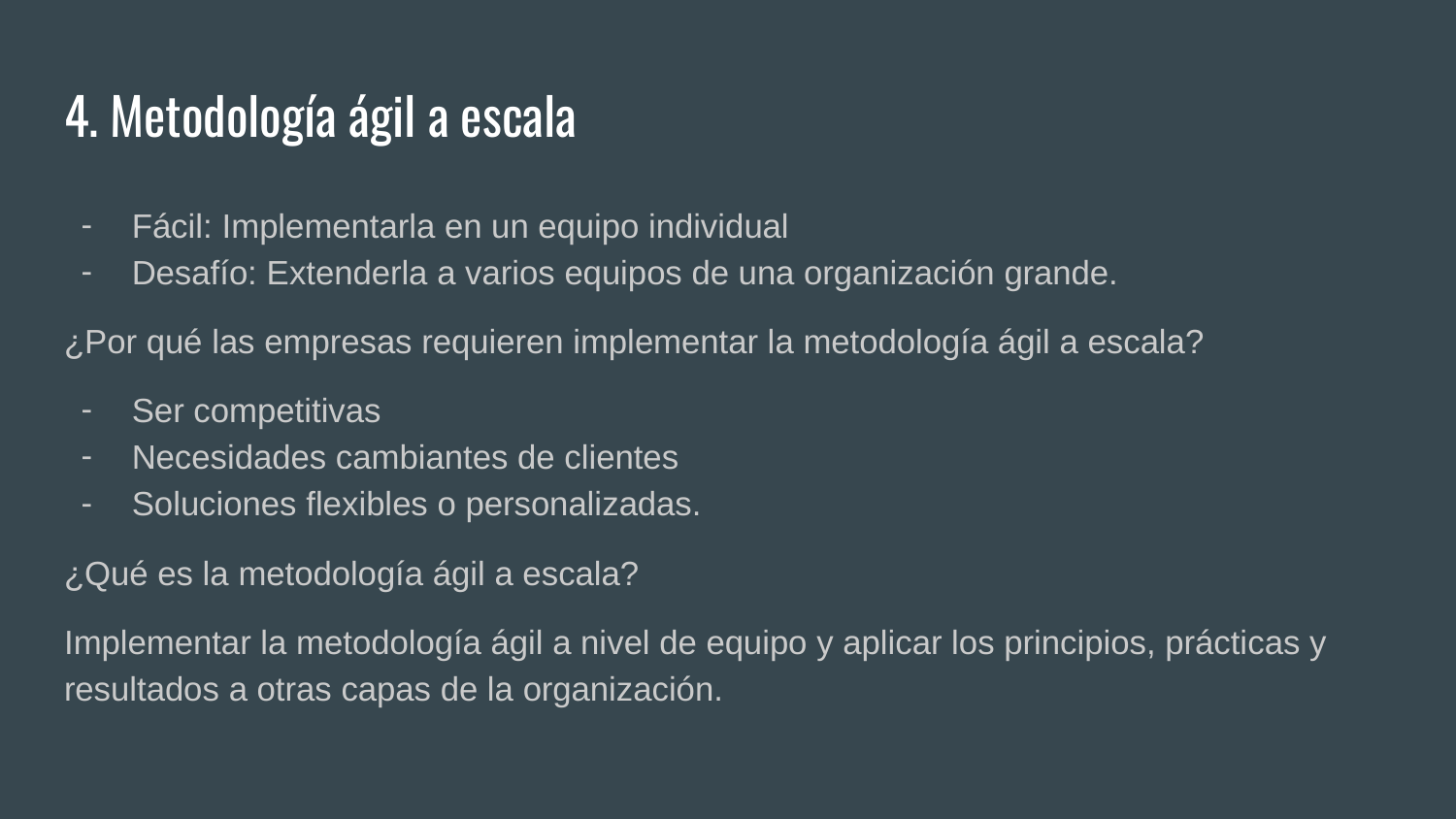

# 4. Metodología ágil a escala
Fácil: Implementarla en un equipo individual
Desafío: Extenderla a varios equipos de una organización grande.
¿Por qué las empresas requieren implementar la metodología ágil a escala?
Ser competitivas
Necesidades cambiantes de clientes
Soluciones flexibles o personalizadas.
¿Qué es la metodología ágil a escala?
Implementar la metodología ágil a nivel de equipo y aplicar los principios, prácticas y resultados a otras capas de la organización.